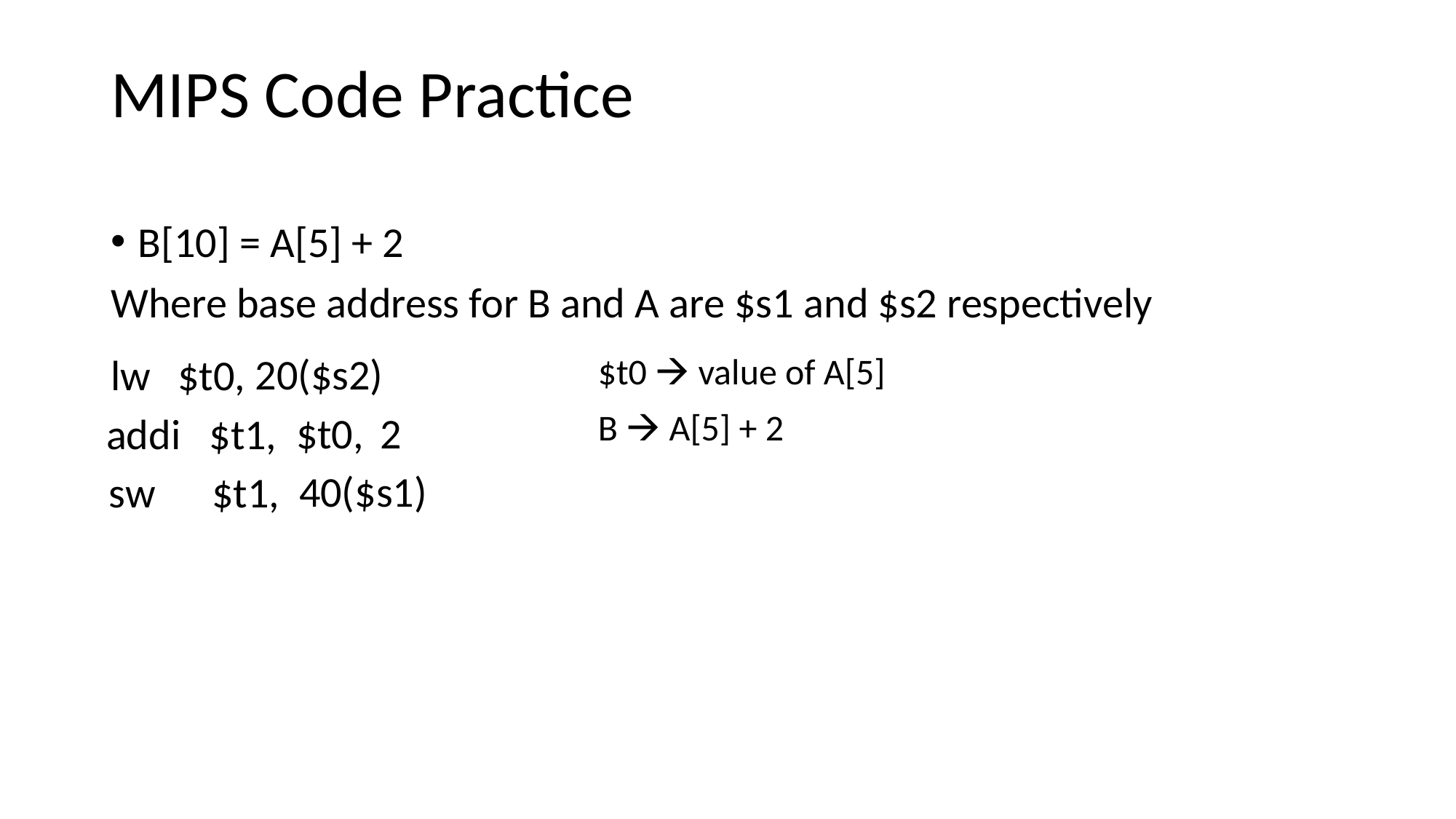

# MIPS Code Practice
B[10] = A[5] + 2
Where base address for B and A are $s1 and $s2 respectively
20($s2)
$t0 🡪 value of A[5]
lw
$t0,
B 🡪 A[5] + 2
$t0,
2
addi
$t1,
40($s1)
sw
$t1,